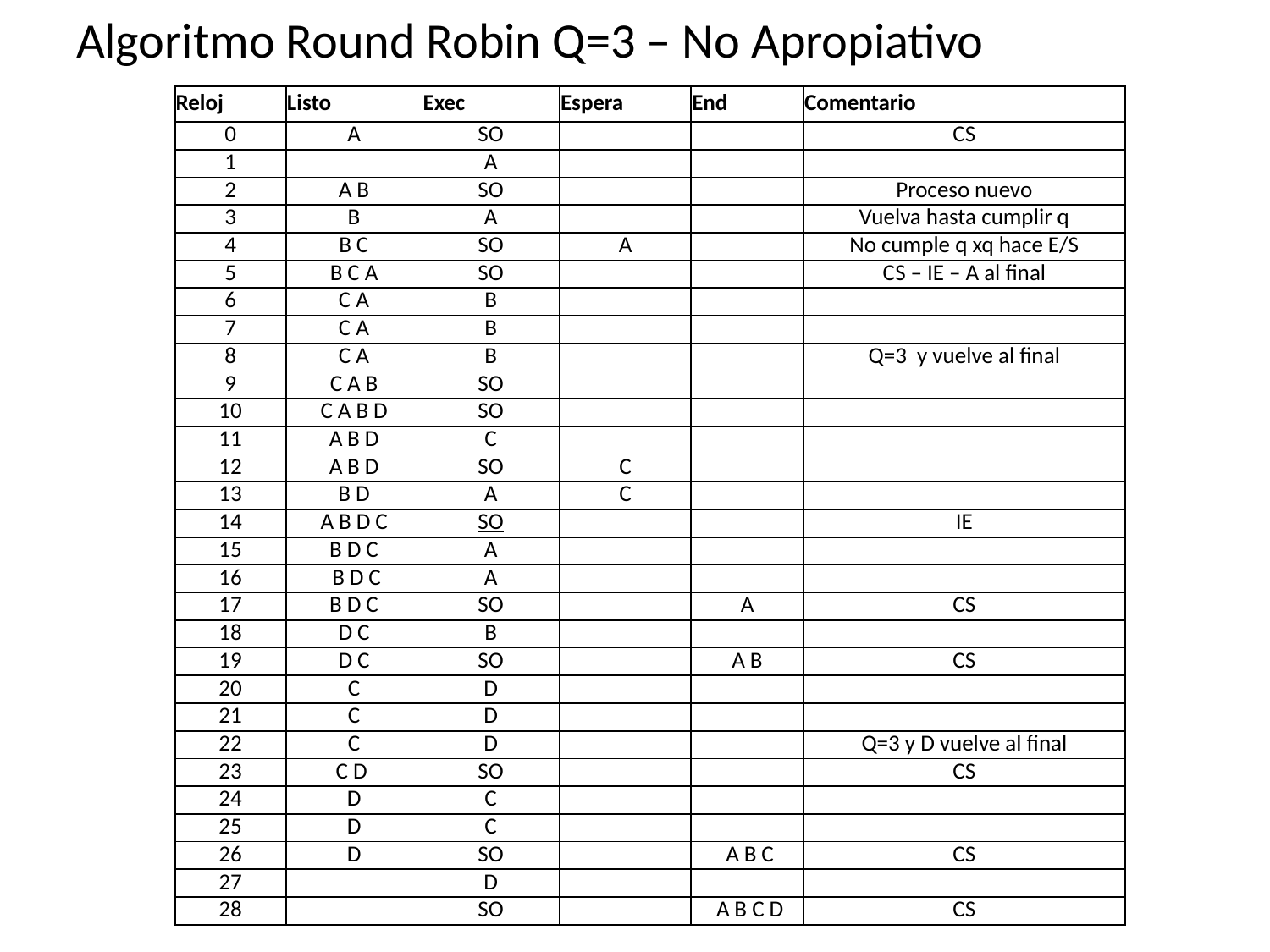

# Algoritmo Round Robin Q=3 – No Apropiativo

| Reloj | Listo | Exec | Espera | End | Comentario |
| --- | --- | --- | --- | --- | --- |
| 0 | A | SO |  |  | CS |
| 1 |  | A |  |  |  |
| 2 | A B | SO |  |  | Proceso nuevo |
| 3 | B | A |  |  | Vuelva hasta cumplir q |
| 4 | B C | SO | A |  | No cumple q xq hace E/S |
| 5 | B C A | SO |  |  | CS – IE – A al final |
| 6 | C A | B |  |  |  |
| 7 | C A | B |  |  |  |
| 8 | C A | B |  |  | Q=3 y vuelve al final |
| 9 | C A B | SO |  |  |  |
| 10 | C A B D | SO |  |  |  |
| 11 | A B D | C |  |  |  |
| 12 | A B D | SO | C |  |  |
| 13 | B D | A | C |  |  |
| 14 | A B D C | SO |  |  | IE |
| 15 | B D C | A |  |  |  |
| 16 | B D C | A |  |  |  |
| 17 | B D C | SO |  | A | CS |
| 18 | D C | B |  |  |  |
| 19 | D C | SO |  | A B | CS |
| 20 | C | D |  |  |  |
| 21 | C | D |  |  |  |
| 22 | C | D |  |  | Q=3 y D vuelve al final |
| 23 | C D | SO |  |  | CS |
| 24 | D | C |  |  |  |
| 25 | D | C |  |  |  |
| 26 | D | SO |  | A B C | CS |
| 27 |  | D |  |  |  |
| 28 |  | SO |  | A B C D | CS |